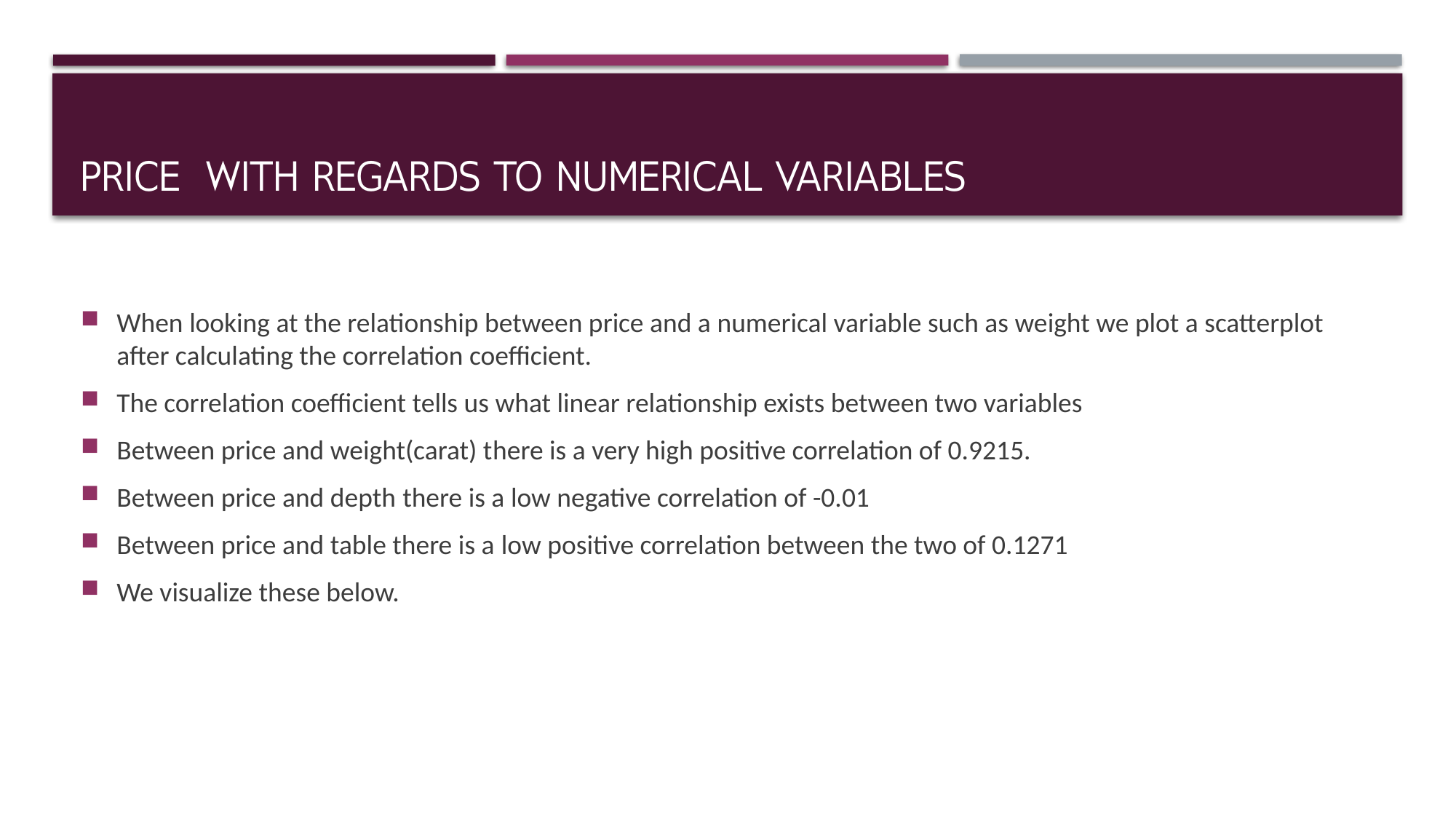

# Price  WITH REGARDS TO NUMERICAL VARIABLES
When looking at the relationship between price and a numerical variable such as weight we plot a scatterplot after calculating the correlation coefficient.
The correlation coefficient tells us what linear relationship exists between two variables
Between price and weight(carat) there is a very high positive correlation of 0.9215.
Between price and depth there is a low negative correlation of -0.01
Between price and table there is a low positive correlation between the two of 0.1271
We visualize these below.